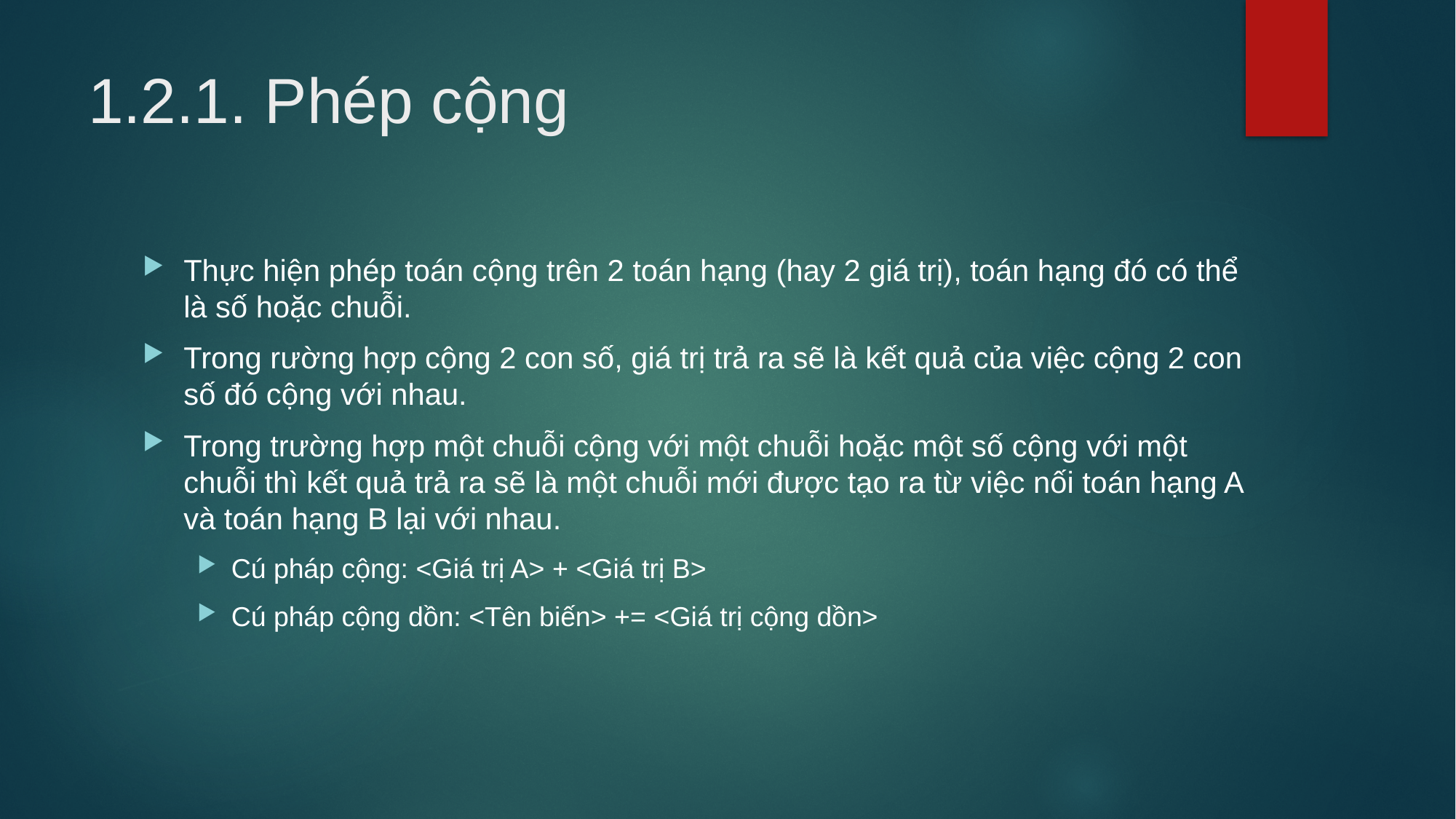

# 1.2.1. Phép cộng
Thực hiện phép toán cộng trên 2 toán hạng (hay 2 giá trị), toán hạng đó có thể là số hoặc chuỗi.
Trong rường hợp cộng 2 con số, giá trị trả ra sẽ là kết quả của việc cộng 2 con số đó cộng với nhau.
Trong trường hợp một chuỗi cộng với một chuỗi hoặc một số cộng với một chuỗi thì kết quả trả ra sẽ là một chuỗi mới được tạo ra từ việc nối toán hạng A và toán hạng B lại với nhau.
Cú pháp cộng: <Giá trị A> + <Giá trị B>
Cú pháp cộng dồn: <Tên biến> += <Giá trị cộng dồn>